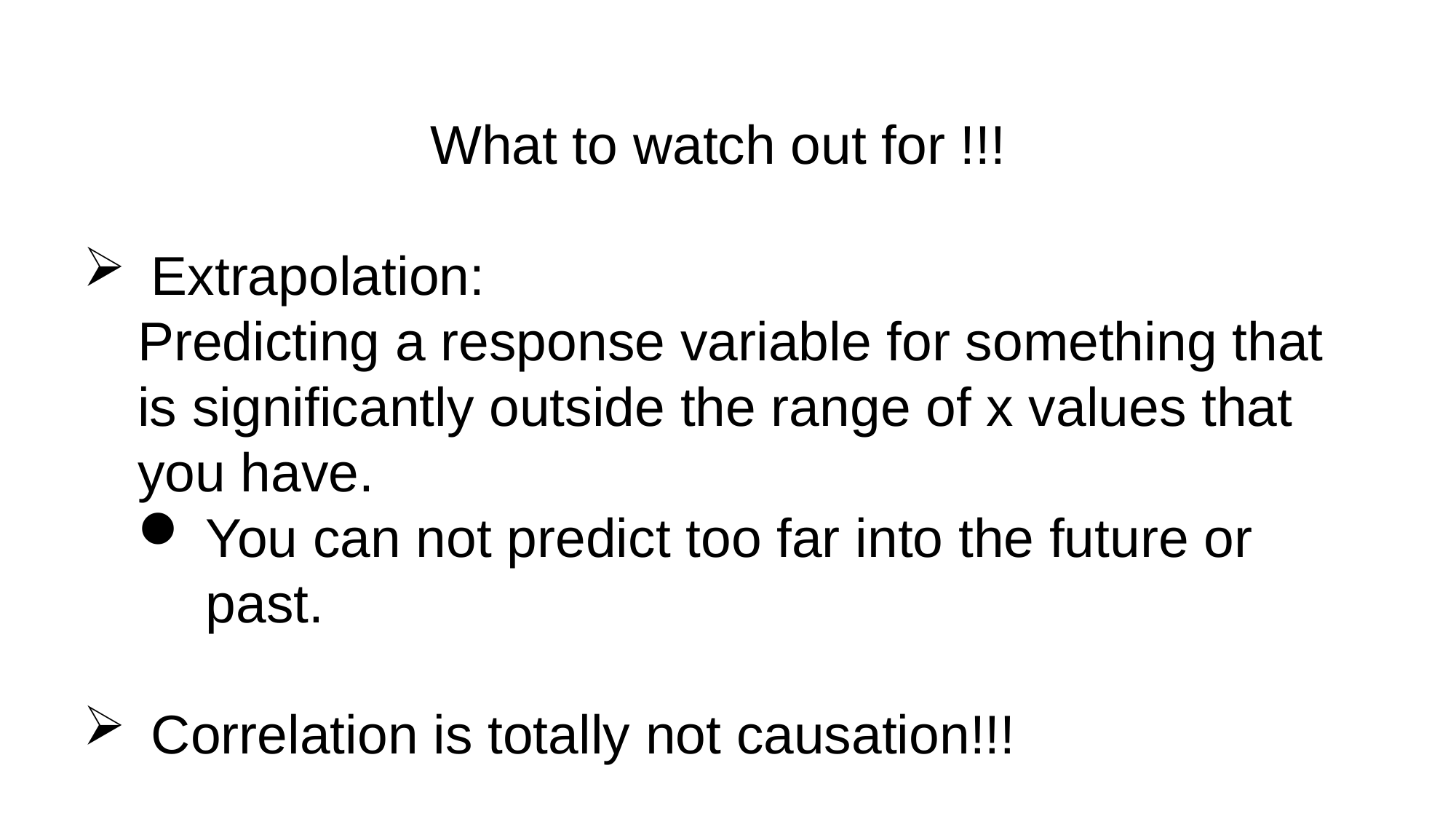

What to watch out for !!!

Extrapolation:
Predicting a response variable for something that is significantly outside the range of x values that you have.
You can not predict too far into the future or past.

Correlation is totally not causation!!!